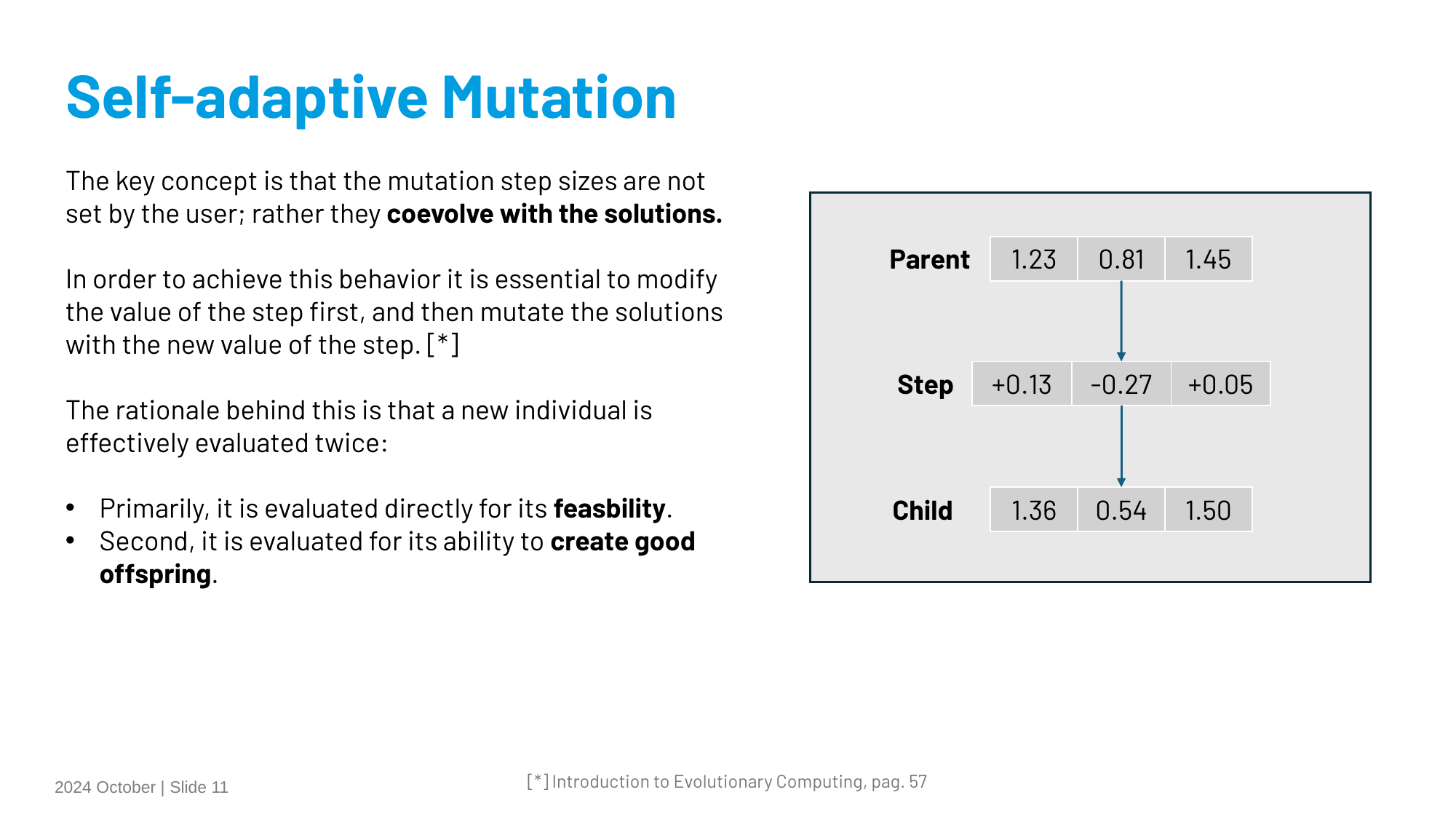

Self-adaptive Mutation
The key concept is that the mutation step sizes are not set by the user; rather they coevolve with the solutions.

In order to achieve this behavior it is essential to modify the value of the step first, and then mutate the solutions with the new value of the step. [*]

The rationale behind this is that a new individual is effectively evaluated twice:

Primarily, it is evaluated directly for its feasbility.
Second, it is evaluated for its ability to create good offspring.

| 1.23 | 0.81 | 1.45 |
| --- | --- | --- |
Parent
| +0.13 | -0.27 | +0.05 |
| --- | --- | --- |
Step

| 1.36 | 0.54 | 1.50 |
| --- | --- | --- |
Child
[*] Introduction to Evolutionary Computing, pag. 57
2024 October | Slide 11